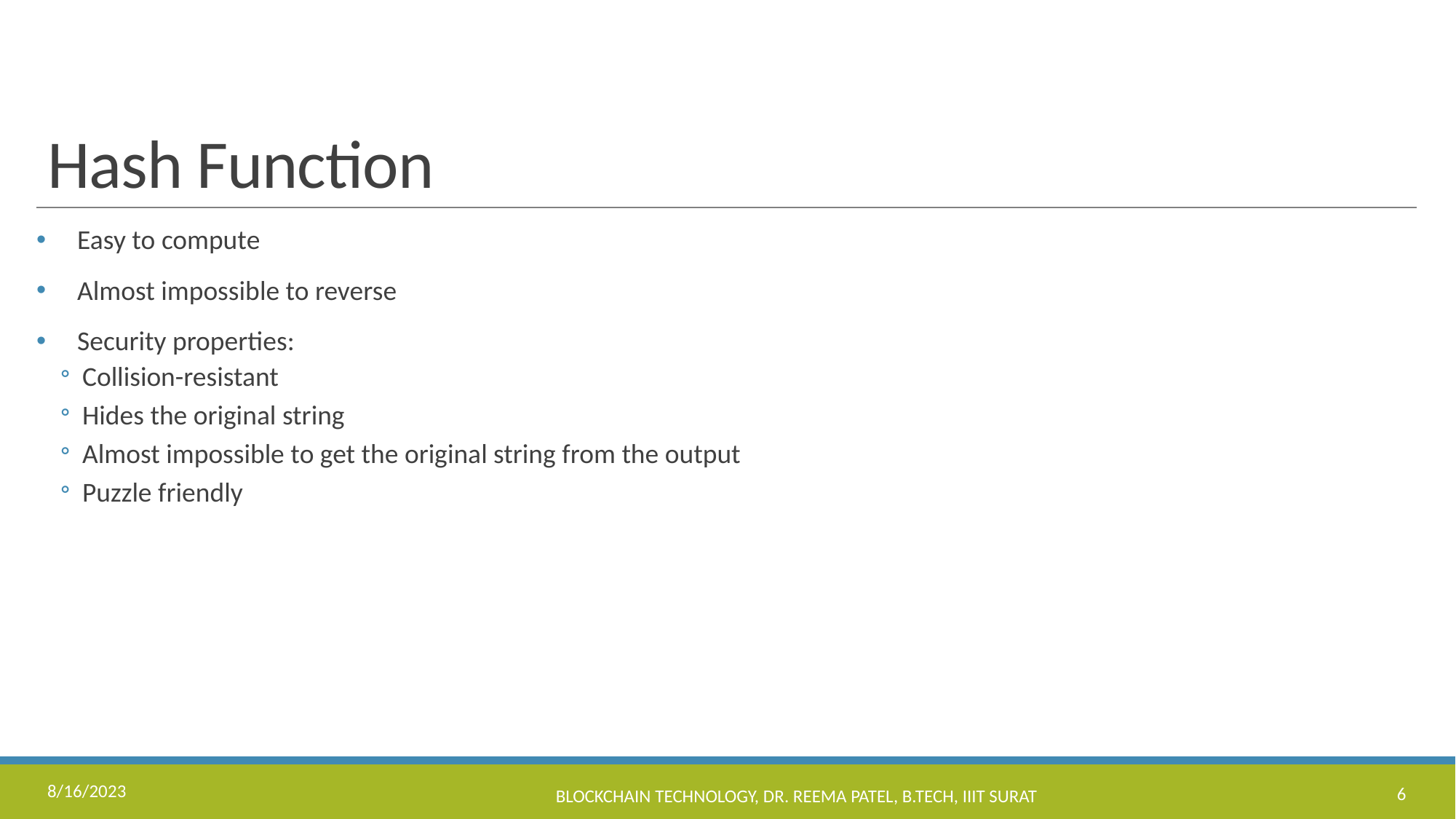

# Hash Function
Easy to compute
Almost impossible to reverse
Security properties:
Collision-resistant
Hides the original string
Almost impossible to get the original string from the output
Puzzle friendly
8/16/2023
Blockchain Technology, Dr. Reema Patel, B.Tech, IIIT Surat
6